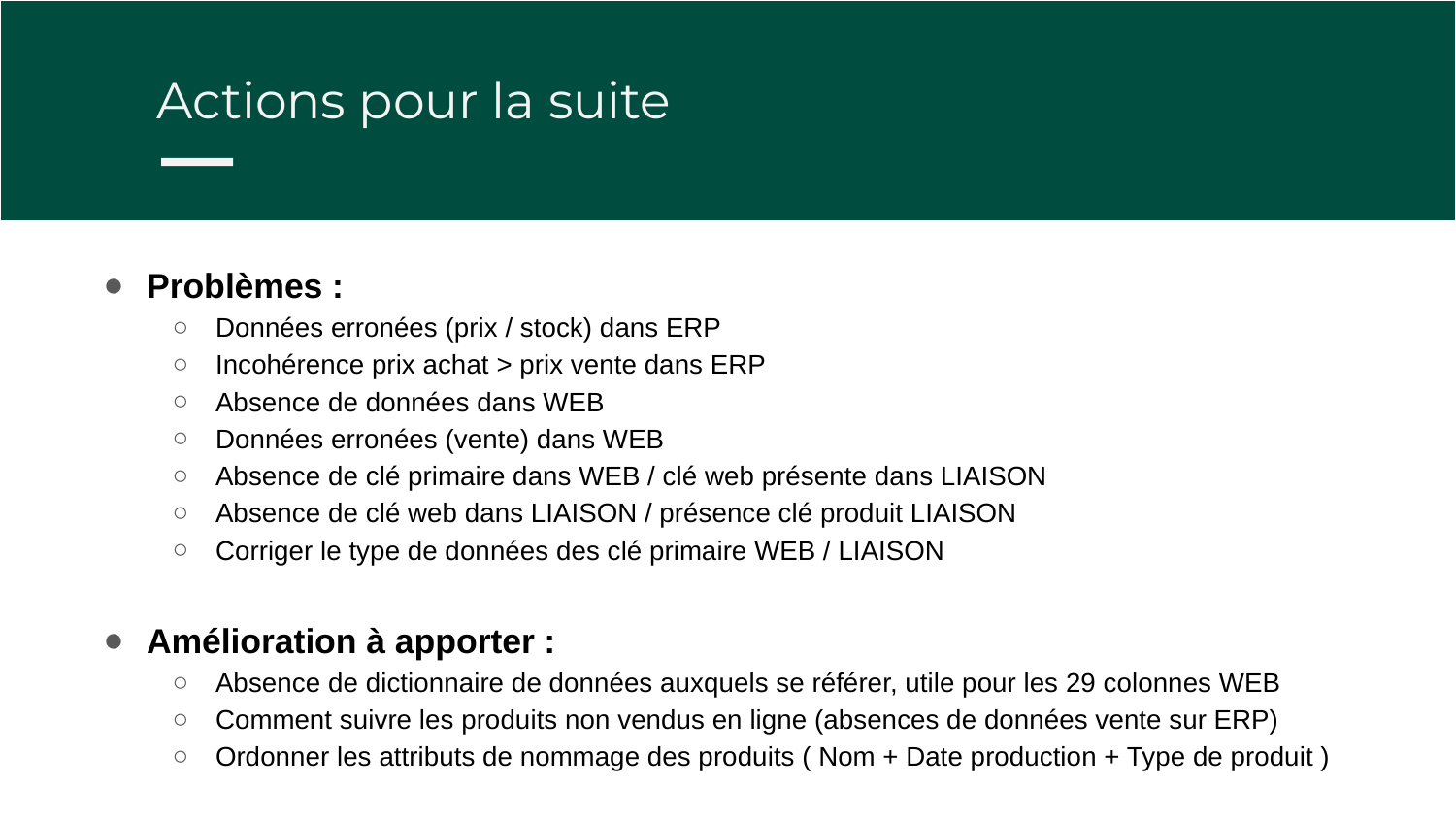

Actions pour la suite

Problèmes :
Données erronées (prix / stock) dans ERP
Incohérence prix achat > prix vente dans ERP
Absence de données dans WEB
Données erronées (vente) dans WEB
Absence de clé primaire dans WEB / clé web présente dans LIAISON
Absence de clé web dans LIAISON / présence clé produit LIAISON
Corriger le type de données des clé primaire WEB / LIAISON

Amélioration à apporter :
Absence de dictionnaire de données auxquels se référer, utile pour les 29 colonnes WEB
Comment suivre les produits non vendus en ligne (absences de données vente sur ERP)
Ordonner les attributs de nommage des produits ( Nom + Date production + Type de produit )